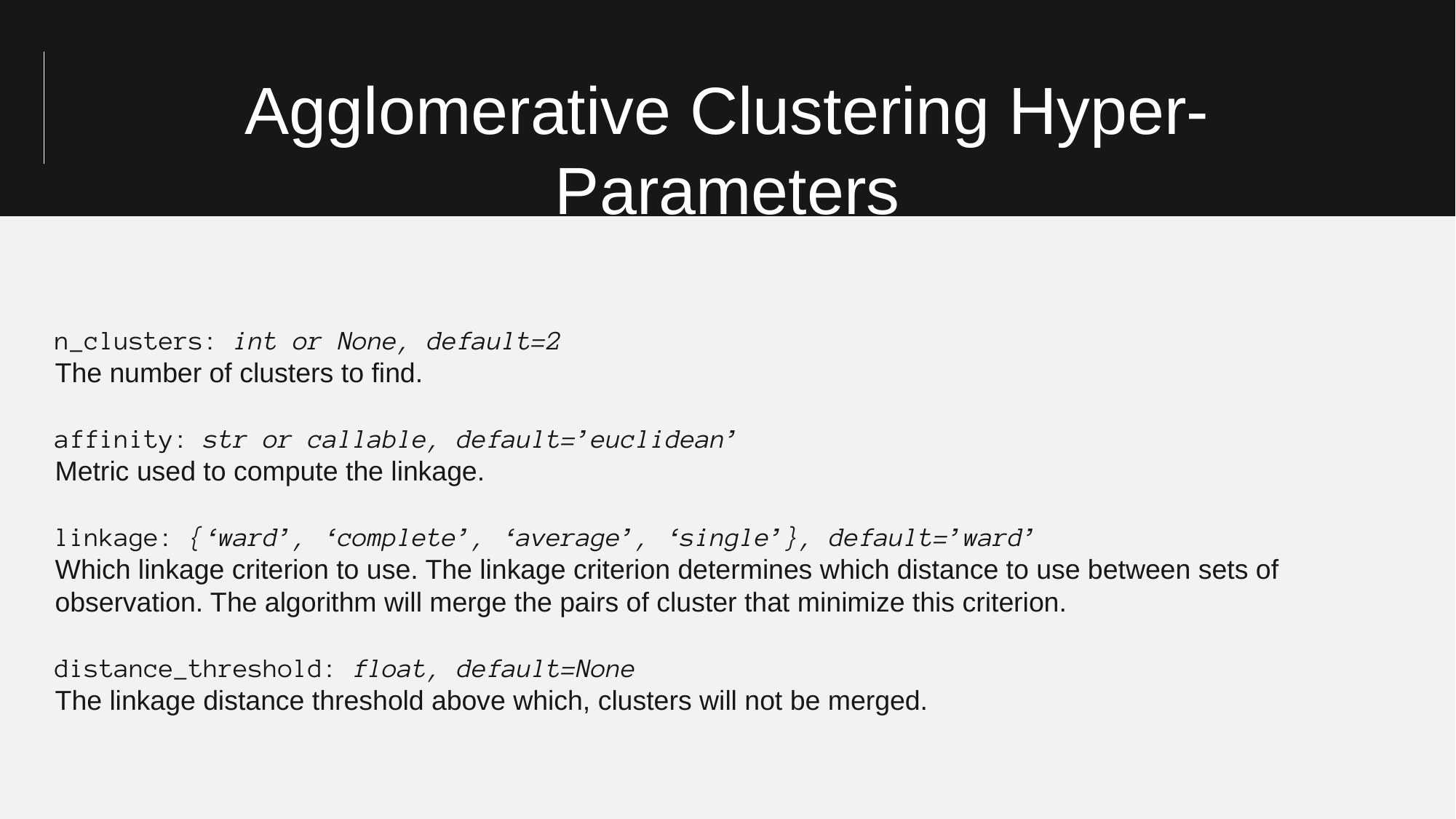

Agglomerative Clustering Hyper-Parameters
n_clusters: int or None, default=2
The number of clusters to find.

affinity: str or callable, default=’euclidean’
Metric used to compute the linkage.

linkage: {‘ward’, ‘complete’, ‘average’, ‘single’}, default=’ward’
Which linkage criterion to use. The linkage criterion determines which distance to use between sets of observation. The algorithm will merge the pairs of cluster that minimize this criterion.

distance_threshold: float, default=None
The linkage distance threshold above which, clusters will not be merged.